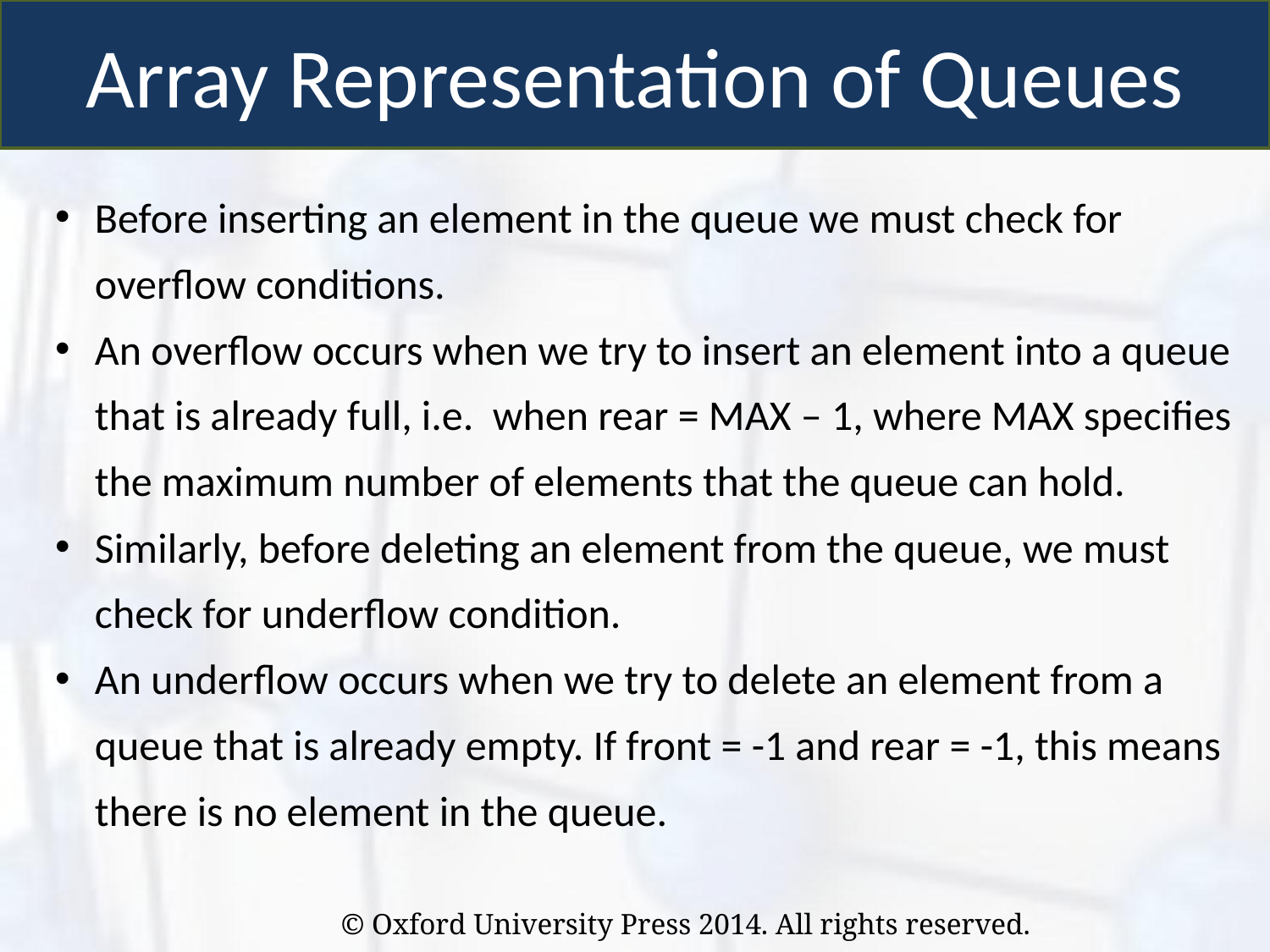

Array Representation of Queues
Before inserting an element in the queue we must check for overflow conditions.
An overflow occurs when we try to insert an element into a queue that is already full, i.e.  when rear = MAX – 1, where MAX specifies the maximum number of elements that the queue can hold.
Similarly, before deleting an element from the queue, we must check for underflow condition.
An underflow occurs when we try to delete an element from a queue that is already empty. If front = -1 and rear = -1, this means there is no element in the queue.